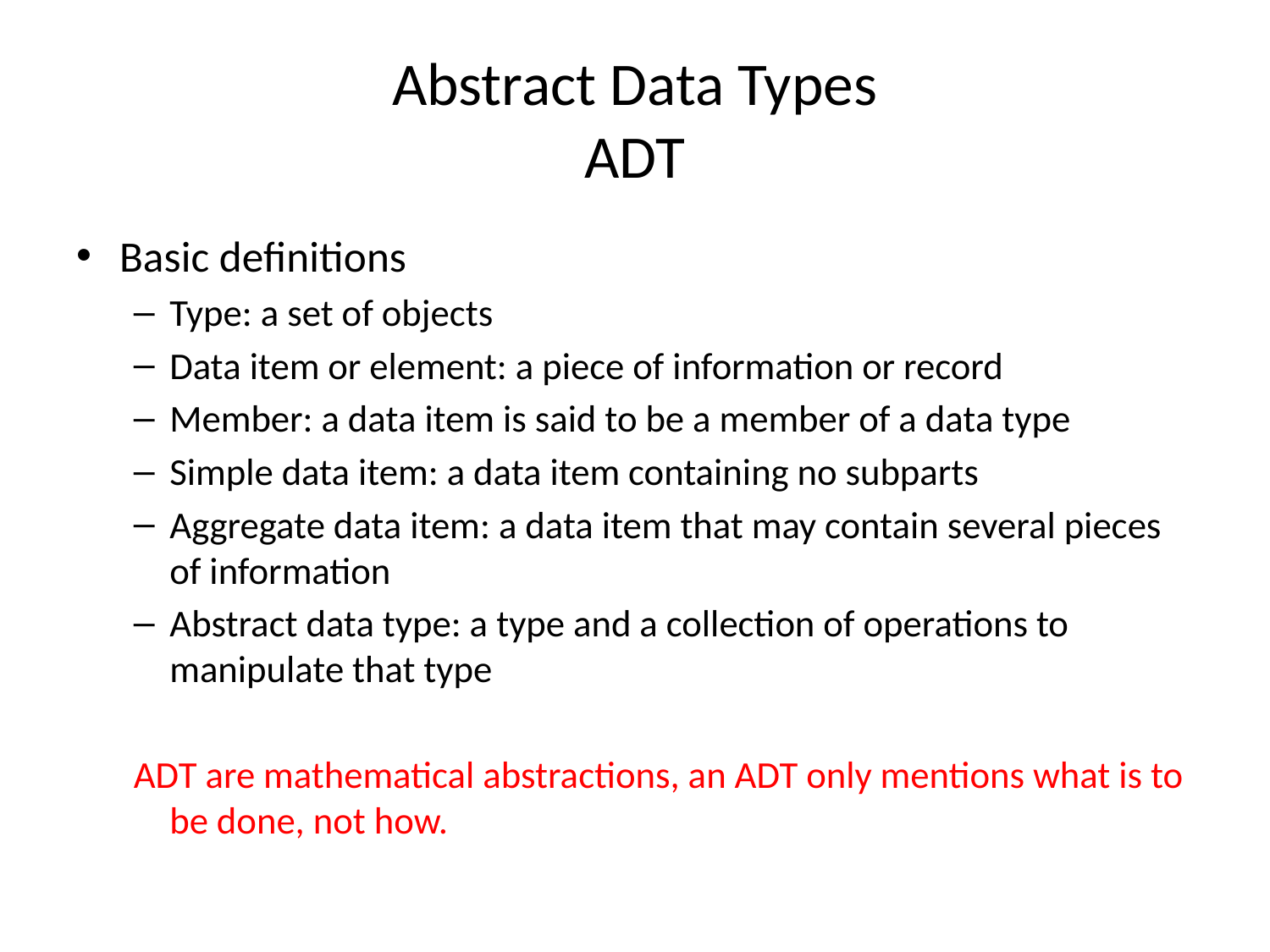

# Abstract Data Types ADT
Basic definitions
Type: a set of objects
Data item or element: a piece of information or record
Member: a data item is said to be a member of a data type
Simple data item: a data item containing no subparts
Aggregate data item: a data item that may contain several pieces of information
Abstract data type: a type and a collection of operations to manipulate that type

ADT are mathematical abstractions, an ADT only mentions what is to be done, not how.